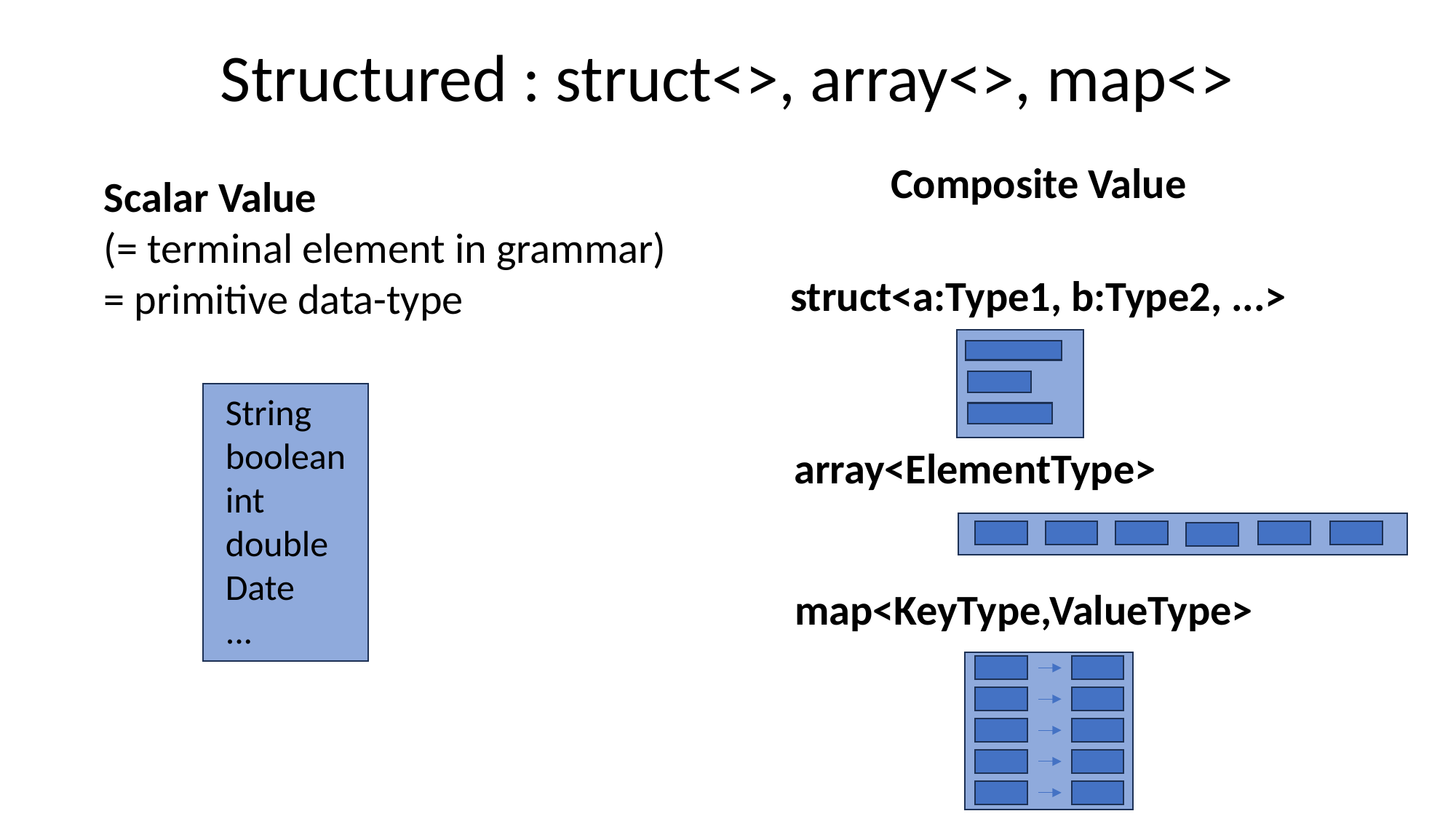

# Structured : struct<>, array<>, map<>
Composite Value
Scalar Value
(= terminal element in grammar)
= primitive data-type
struct<a:Type1, b:Type2, ...>

String
boolean
int
double
Date
...

array<ElementType>

map<KeyType,ValueType>